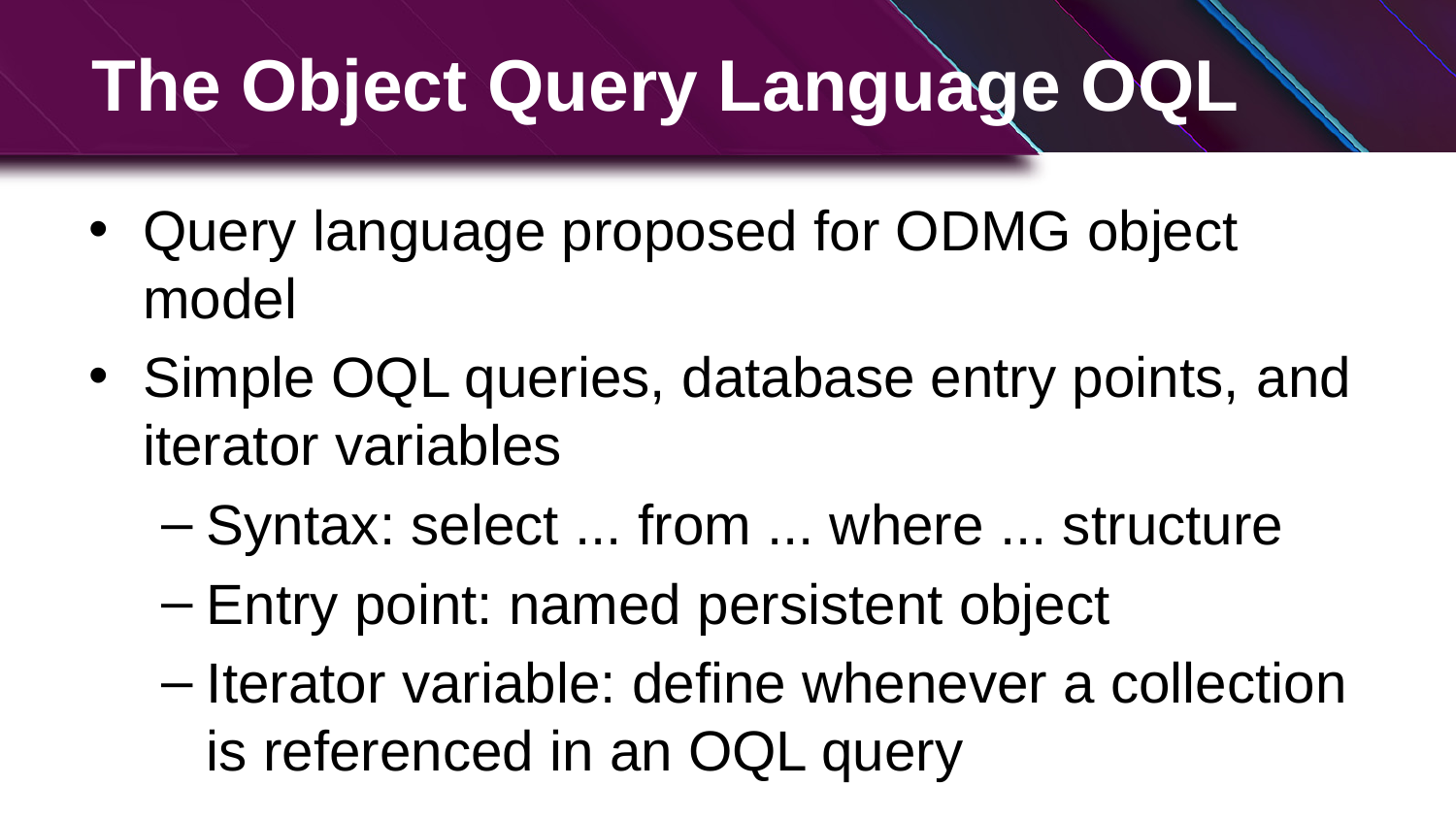

# The Object Query Language OQL
Query language proposed for ODMG object model
Simple OQL queries, database entry points, and iterator variables
Syntax: select ... from ... where ... structure
Entry point: named persistent object
Iterator variable: define whenever a collection is referenced in an OQL query